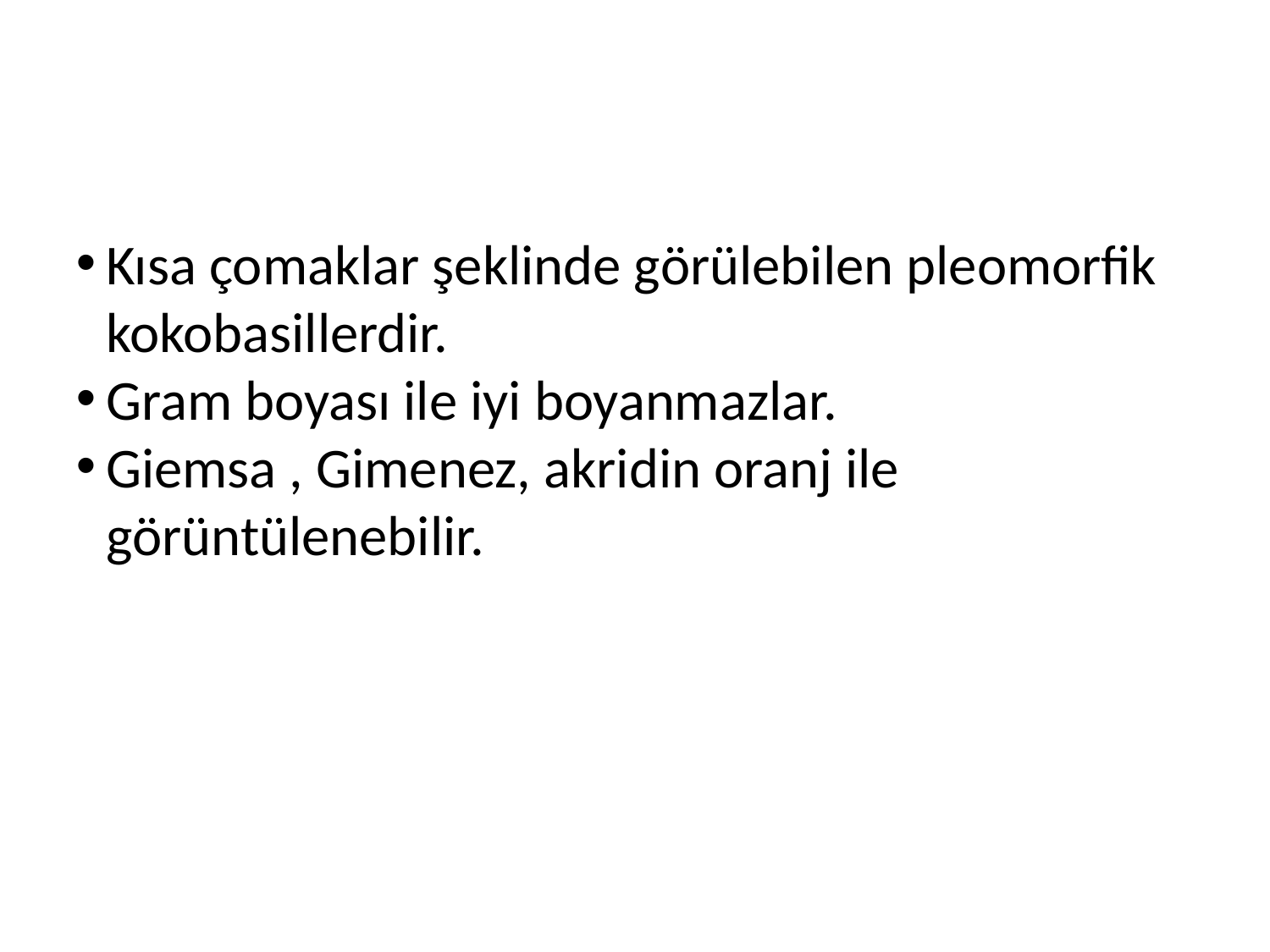

Kısa çomaklar şeklinde görülebilen pleomorfik kokobasillerdir.
Gram boyası ile iyi boyanmazlar.
Giemsa , Gimenez, akridin oranj ile görüntülenebilir.